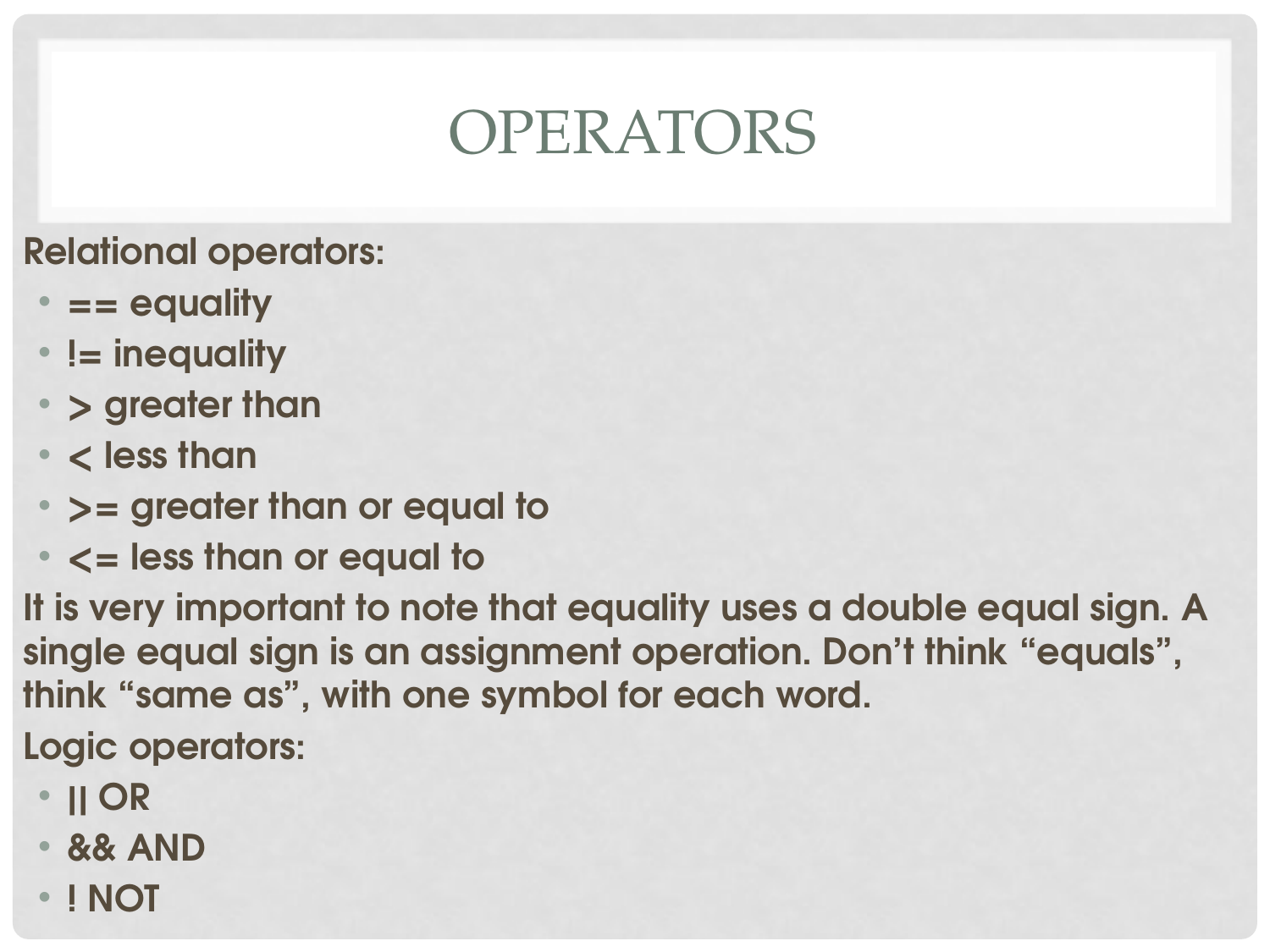

# Operators
Relational operators:
== equality
!= inequality
> greater than
< less than
>= greater than or equal to
<= less than or equal to
It is very important to note that equality uses a double equal sign. A single equal sign is an assignment operation. Don’t think “equals”, think “same as”, with one symbol for each word.
Logic operators:
|| OR
&& AND
! NOT